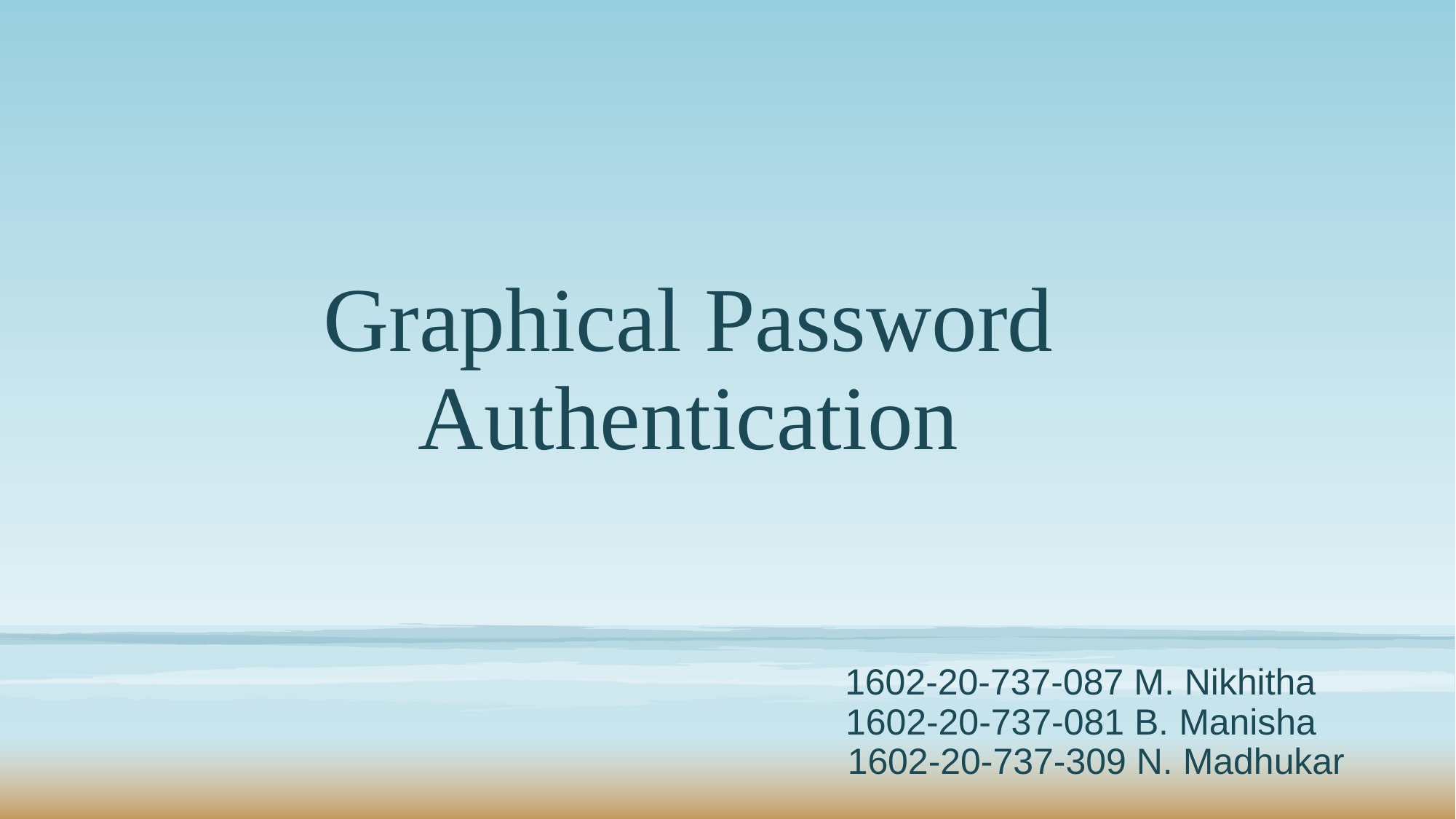

# Graphical Password Authentication

 1602-20-737-087 M. Nikhitha
1602-20-737-081 B. Manisha
   1602-20-737-309 N. Madhukar